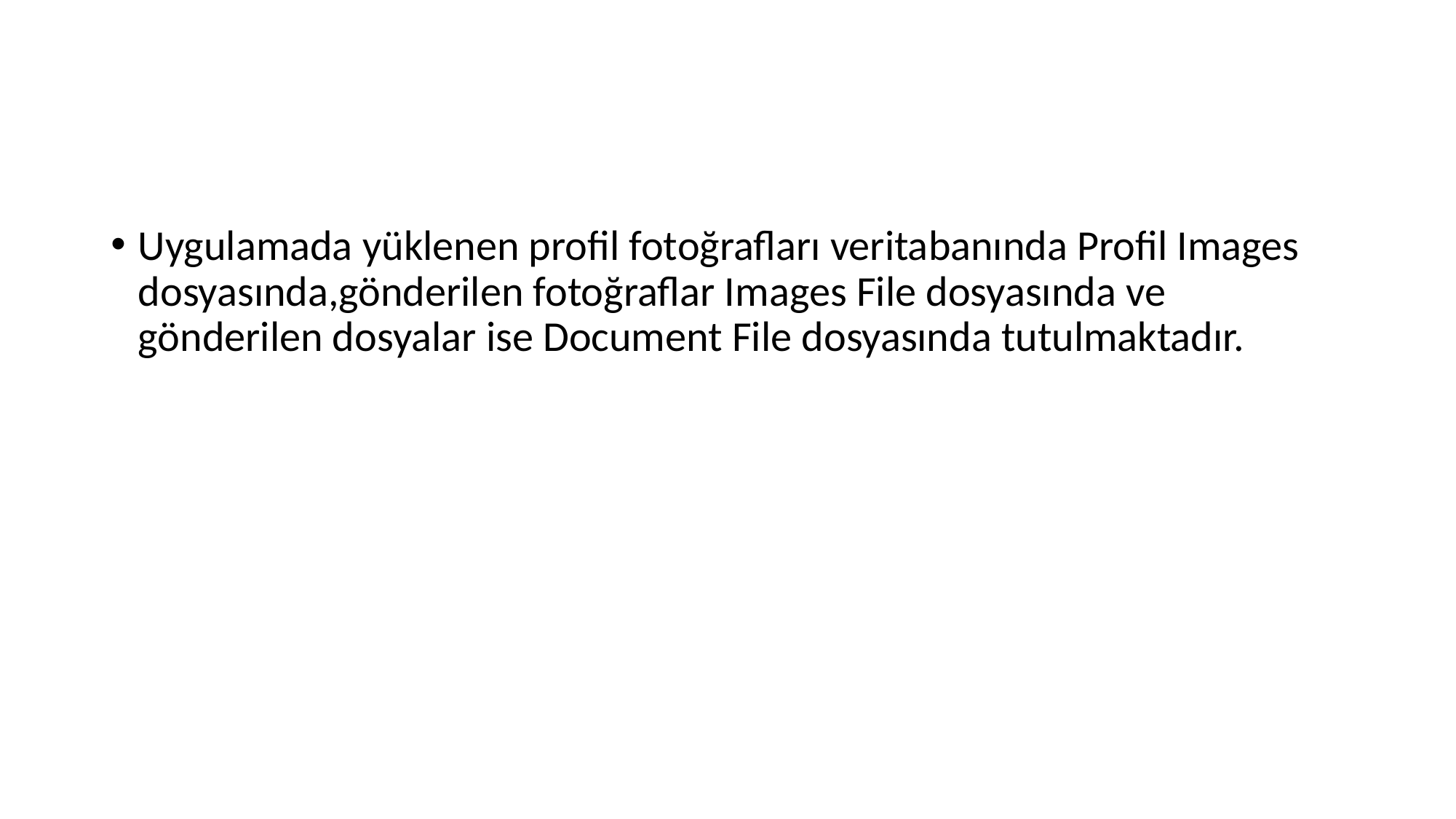

#
Uygulamada yüklenen profil fotoğrafları veritabanında Profil Images dosyasında,gönderilen fotoğraflar Images File dosyasında ve gönderilen dosyalar ise Document File dosyasında tutulmaktadır.